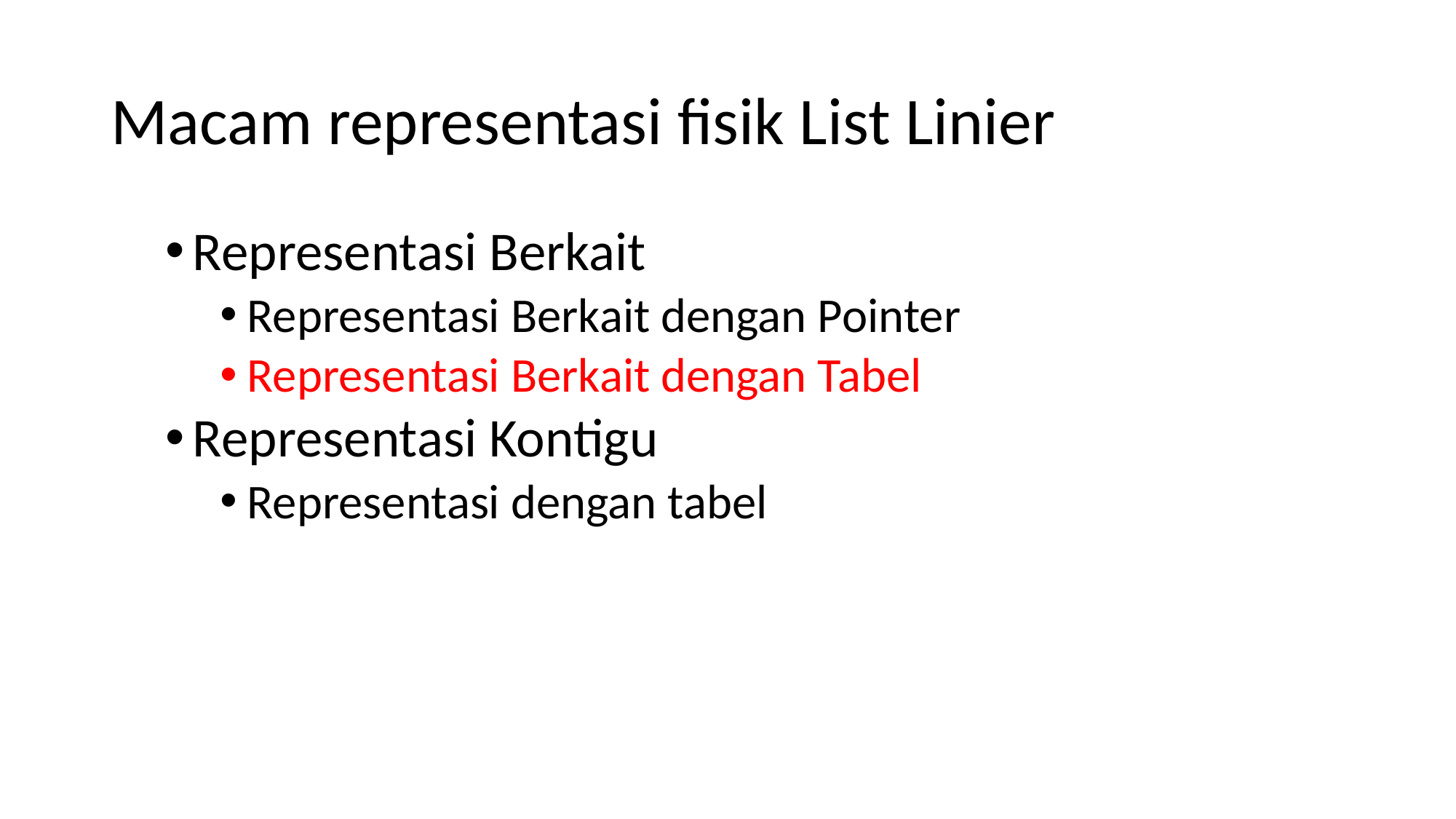

# Macam representasi fisik List Linier
Representasi Berkait
Representasi Berkait dengan Pointer
Representasi Berkait dengan Tabel
Representasi Kontigu
Representasi dengan tabel